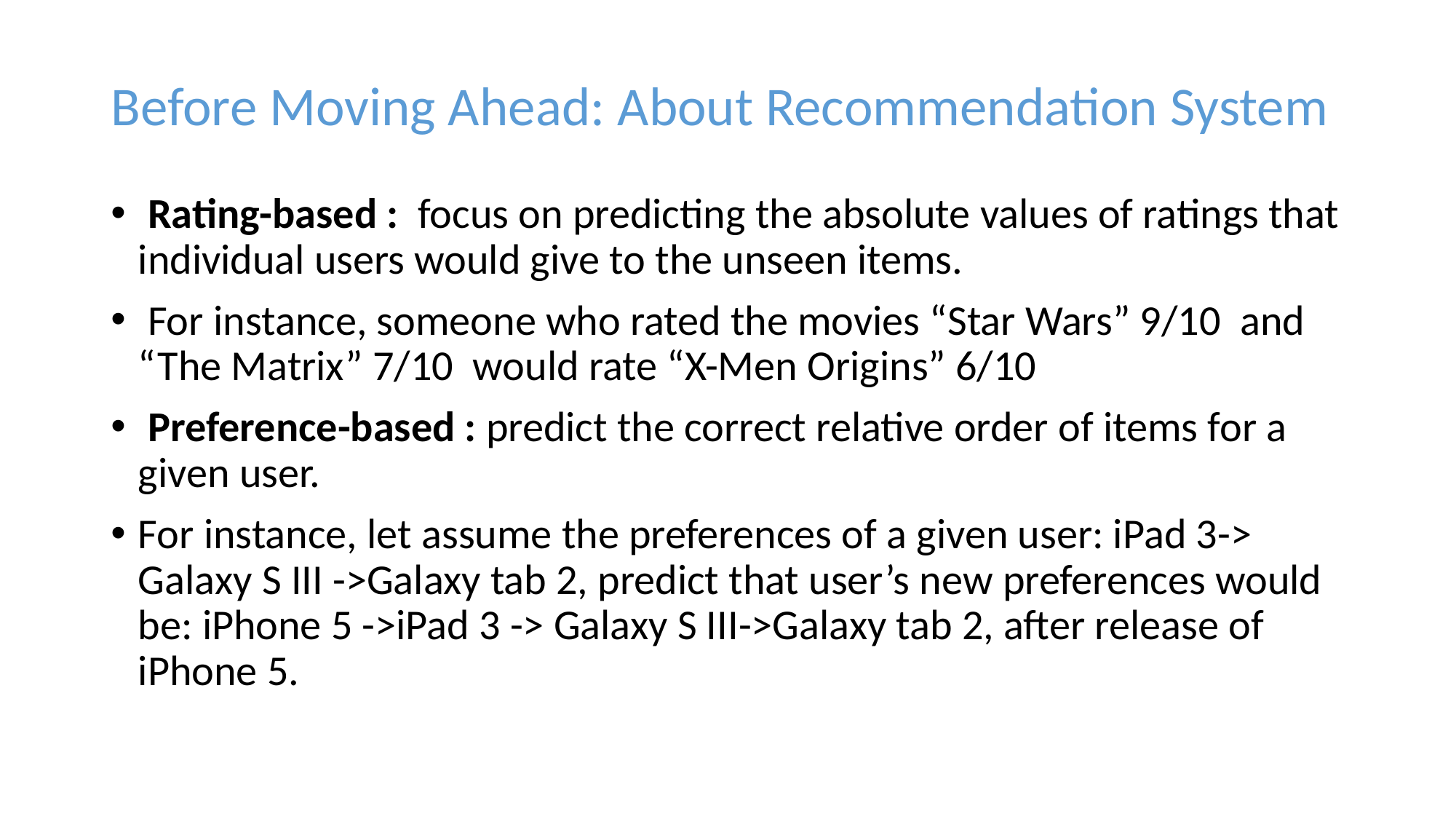

# Before Moving Ahead: About Recommendation System
 Rating-based :  focus on predicting the absolute values of ratings that individual users would give to the unseen items.
 For instance, someone who rated the movies “Star Wars” 9/10  and “The Matrix” 7/10  would rate “X-Men Origins” 6/10
 Preference-based : predict the correct relative order of items for a given user.
For instance, let assume the preferences of a given user: iPad 3-> Galaxy S III ->Galaxy tab 2, predict that user’s new preferences would be: iPhone 5 ->iPad 3 -> Galaxy S III->Galaxy tab 2, after release of iPhone 5.